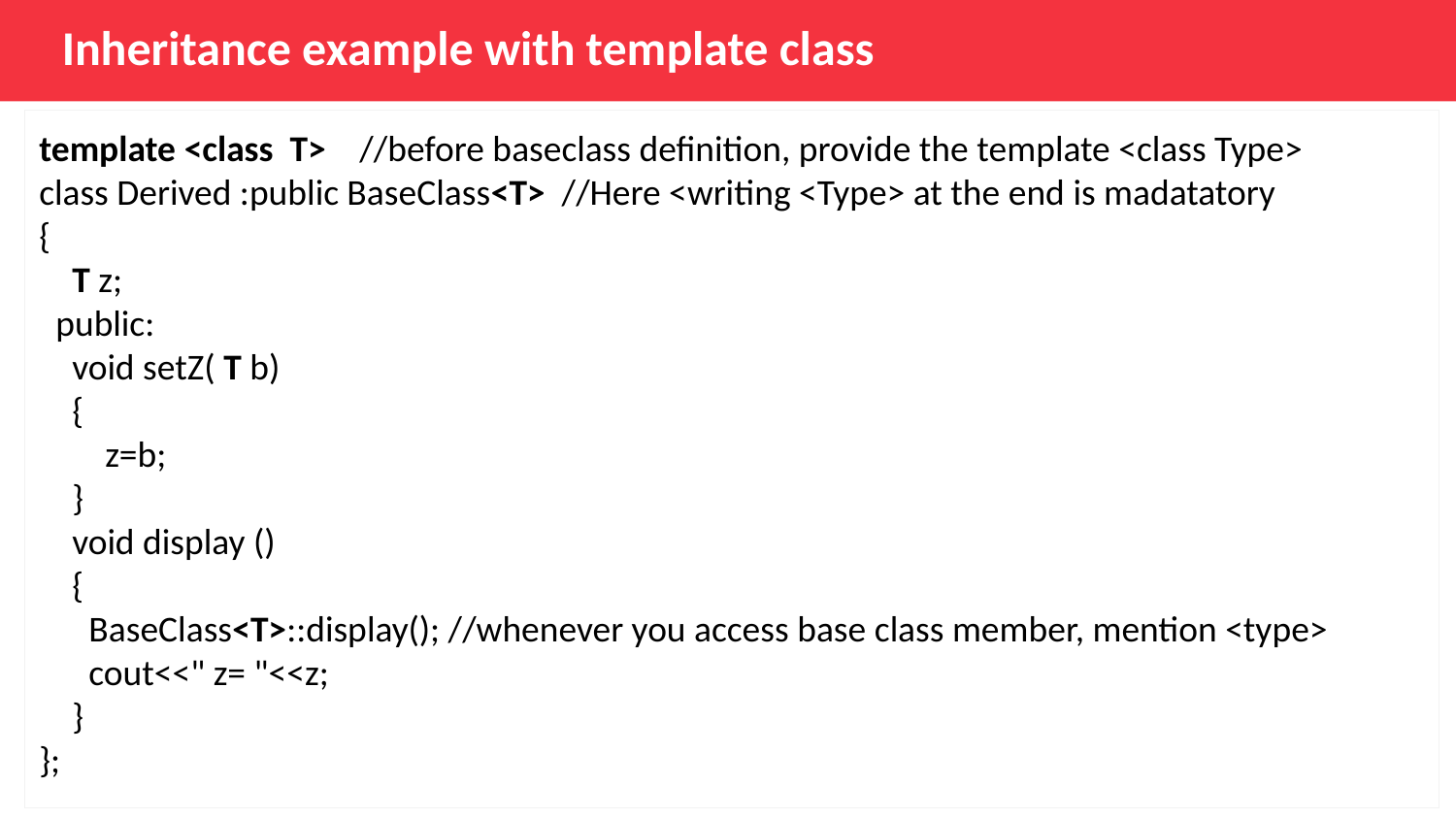

Inheritance example with template class
template <class  T>    //before baseclass definition, provide the template <class Type>
class Derived :public BaseClass<T>  //Here <writing <Type> at the end is madatatory
{
    T z;
  public:
    void setZ( T b)
    {
        z=b;
    }
    void display ()
    {
      BaseClass<T>::display(); //whenever you access base class member, mention <type>
      cout<<" z= "<<z;
    }
};